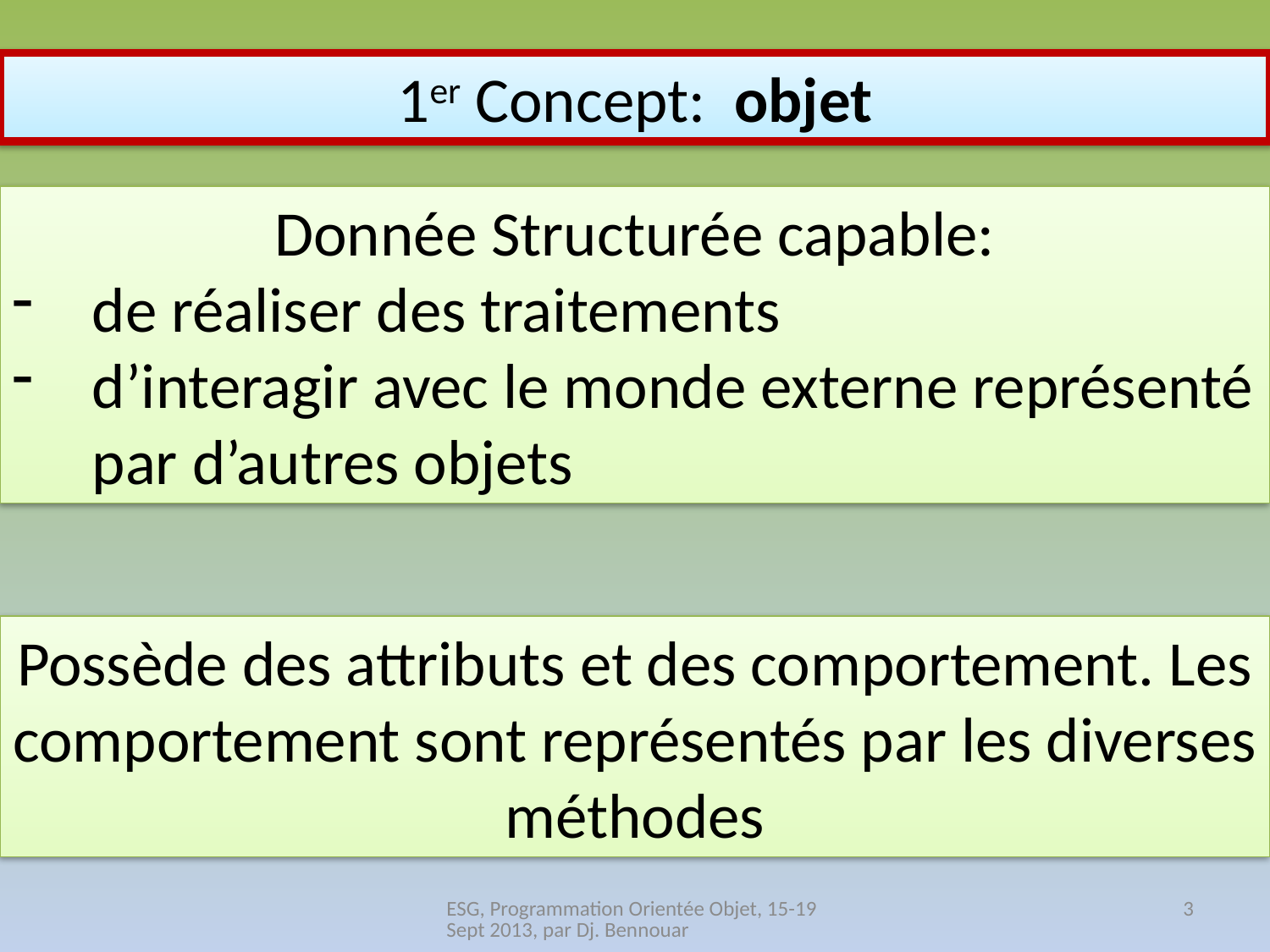

1er Concept:  objet
Donnée Structurée capable:
de réaliser des traitements
d’interagir avec le monde externe représenté par d’autres objets
Possède des attributs et des comportement. Les comportement sont représentés par les diverses méthodes
ESG, Programmation Orientée Objet, 15-19 Sept 2013, par Dj. Bennouar
3